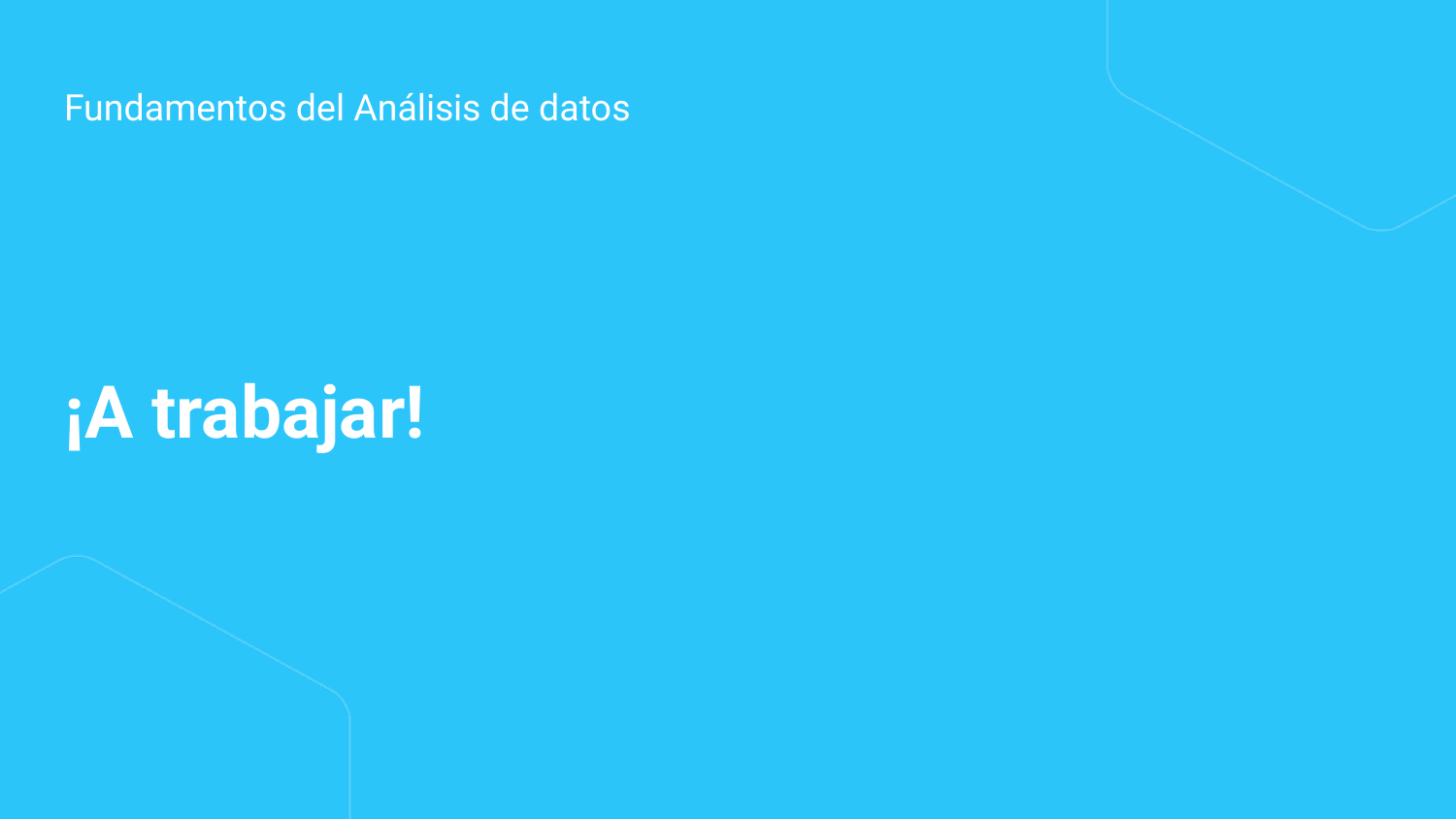

Fundamentos del Análisis de datos
# ¡A trabajar!